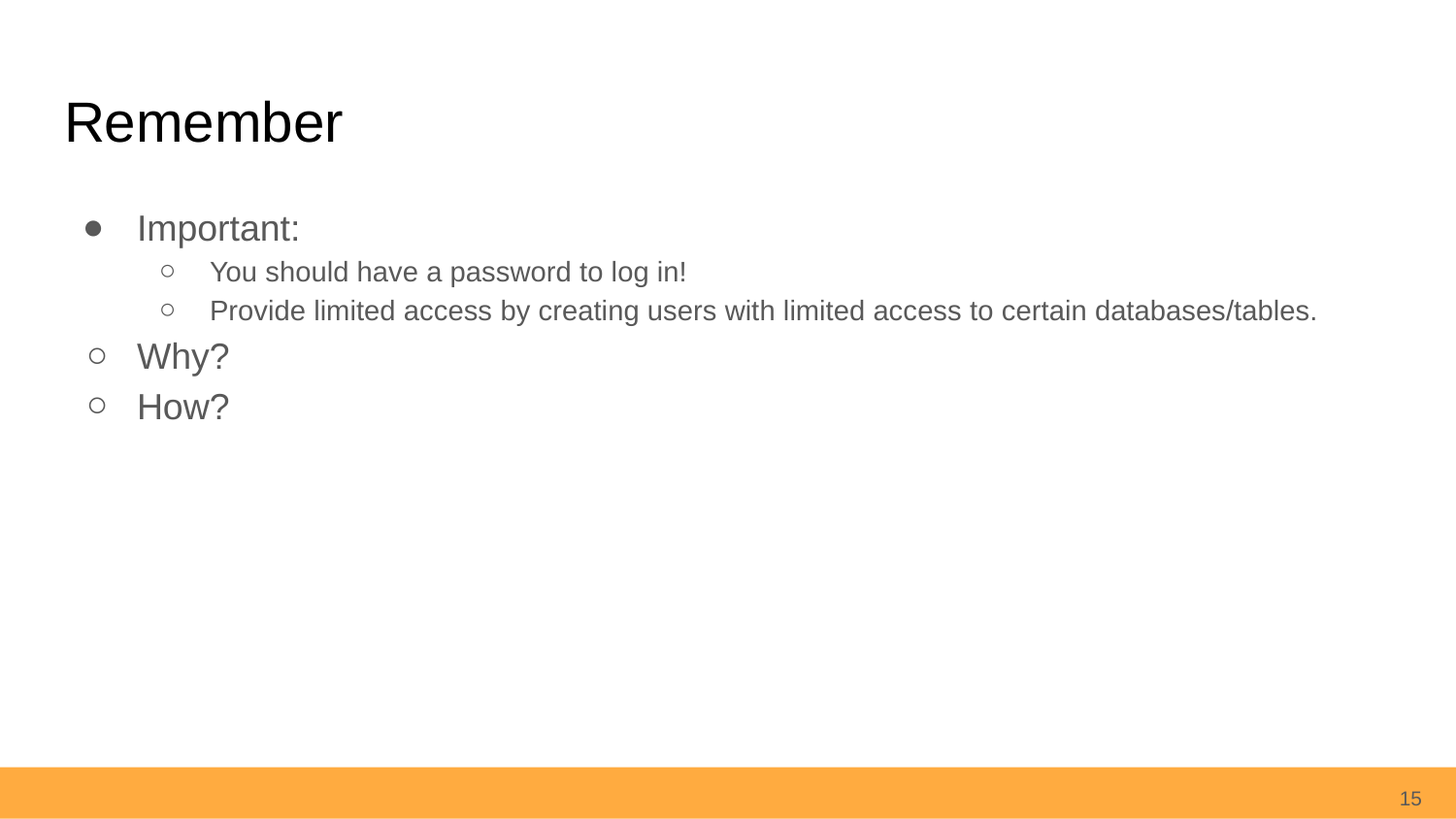

# Remember
Important:
You should have a password to log in!
Provide limited access by creating users with limited access to certain databases/tables.
Why?
How?
15